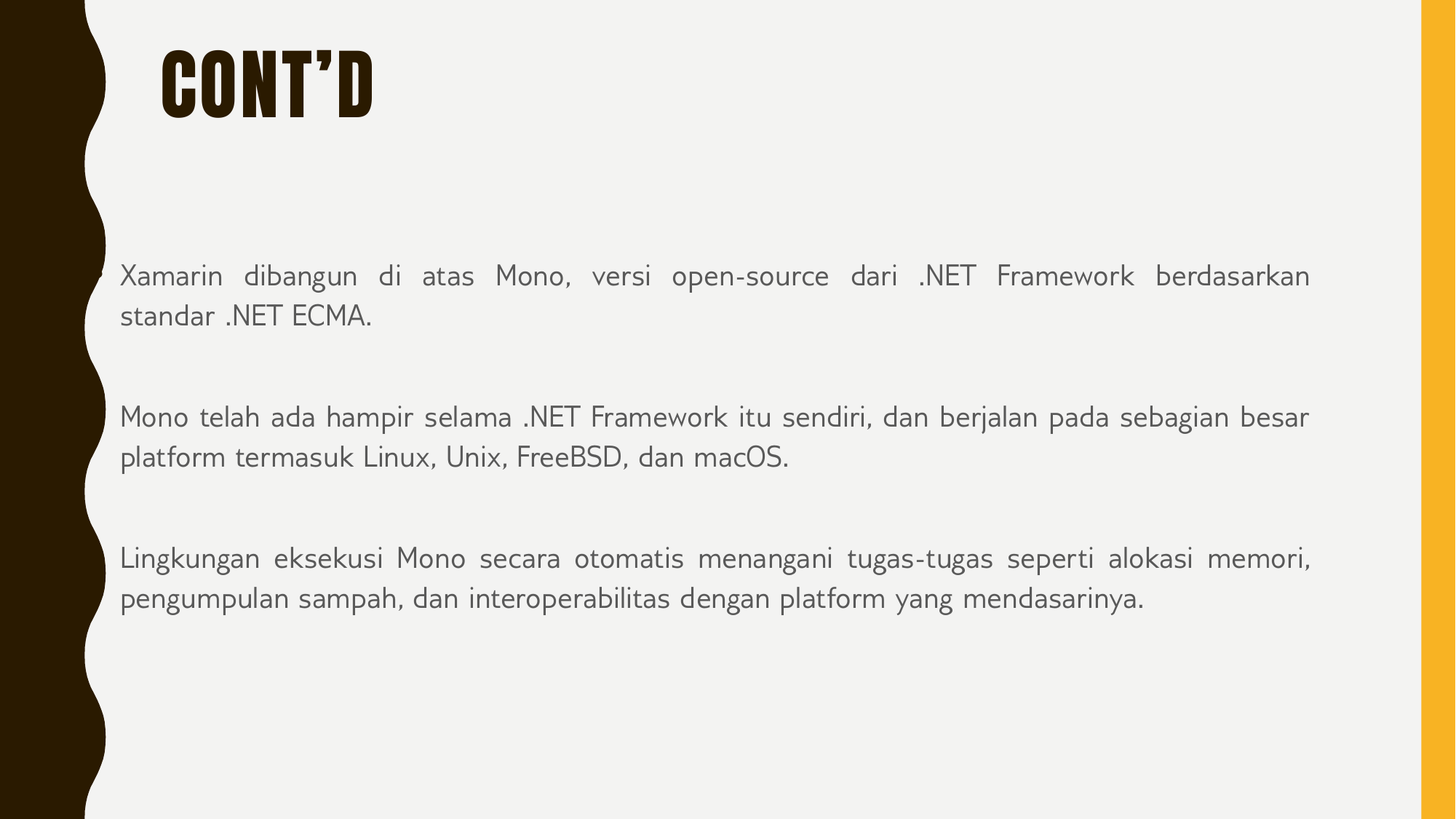

# Cont’d
Xamarin dibangun di atas Mono, versi open-source dari .NET Framework berdasarkan standar .NET ECMA.

Mono telah ada hampir selama .NET Framework itu sendiri, dan berjalan pada sebagian besar platform termasuk Linux, Unix, FreeBSD, dan macOS.

Lingkungan eksekusi Mono secara otomatis menangani tugas-tugas seperti alokasi memori, pengumpulan sampah, dan interoperabilitas dengan platform yang mendasarinya.